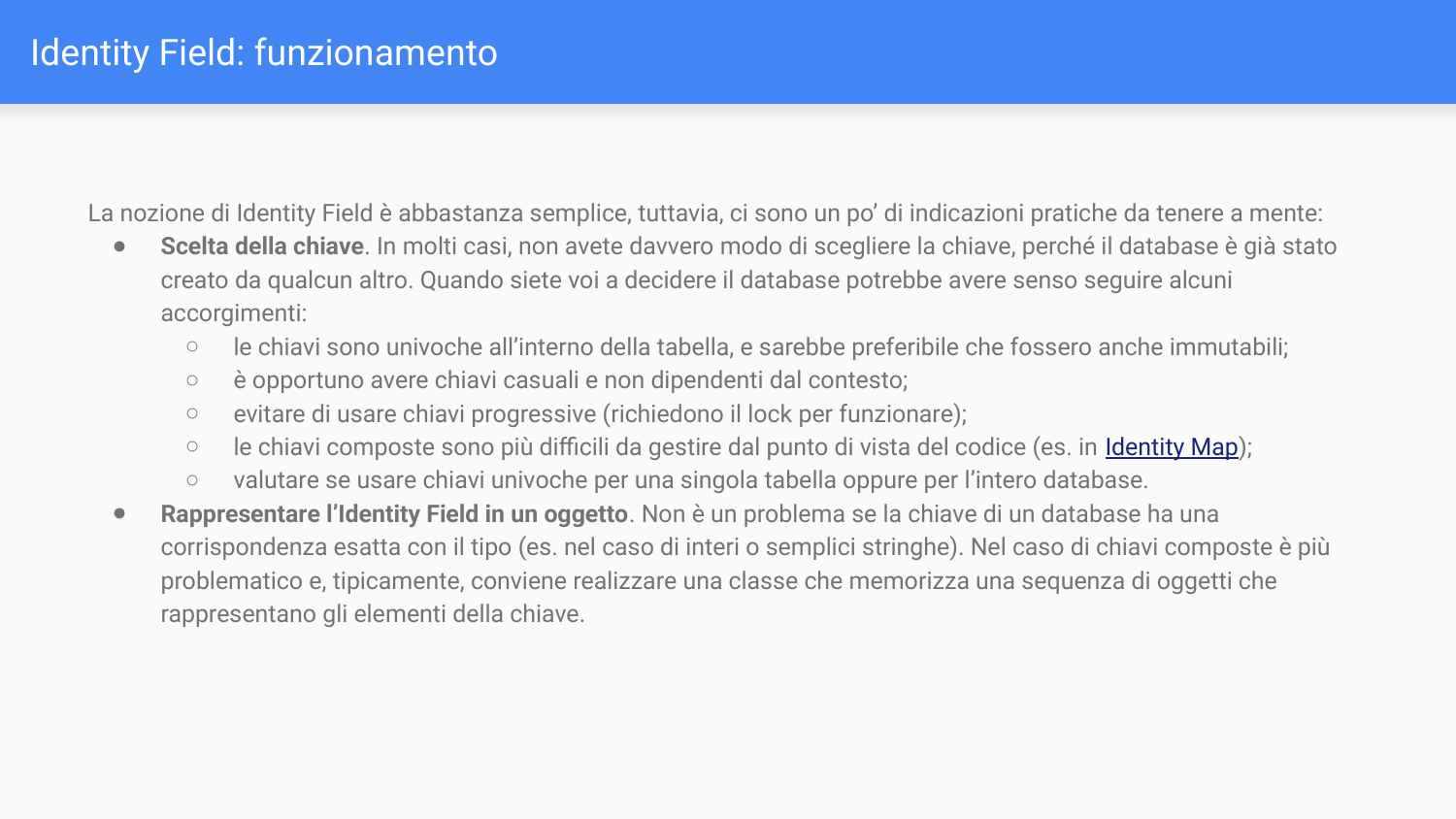

# Identity Field: funzionamento
La nozione di Identity Field è abbastanza semplice, tuttavia, ci sono un po’ di indicazioni pratiche da tenere a mente:
Scelta della chiave. In molti casi, non avete davvero modo di scegliere la chiave, perché il database è già stato creato da qualcun altro. Quando siete voi a decidere il database potrebbe avere senso seguire alcuni accorgimenti:
le chiavi sono univoche all’interno della tabella, e sarebbe preferibile che fossero anche immutabili;
è opportuno avere chiavi casuali e non dipendenti dal contesto;
evitare di usare chiavi progressive (richiedono il lock per funzionare);
le chiavi composte sono più difficili da gestire dal punto di vista del codice (es. in Identity Map);
valutare se usare chiavi univoche per una singola tabella oppure per l’intero database.
Rappresentare l’Identity Field in un oggetto. Non è un problema se la chiave di un database ha una corrispondenza esatta con il tipo (es. nel caso di interi o semplici stringhe). Nel caso di chiavi composte è più problematico e, tipicamente, conviene realizzare una classe che memorizza una sequenza di oggetti che rappresentano gli elementi della chiave.